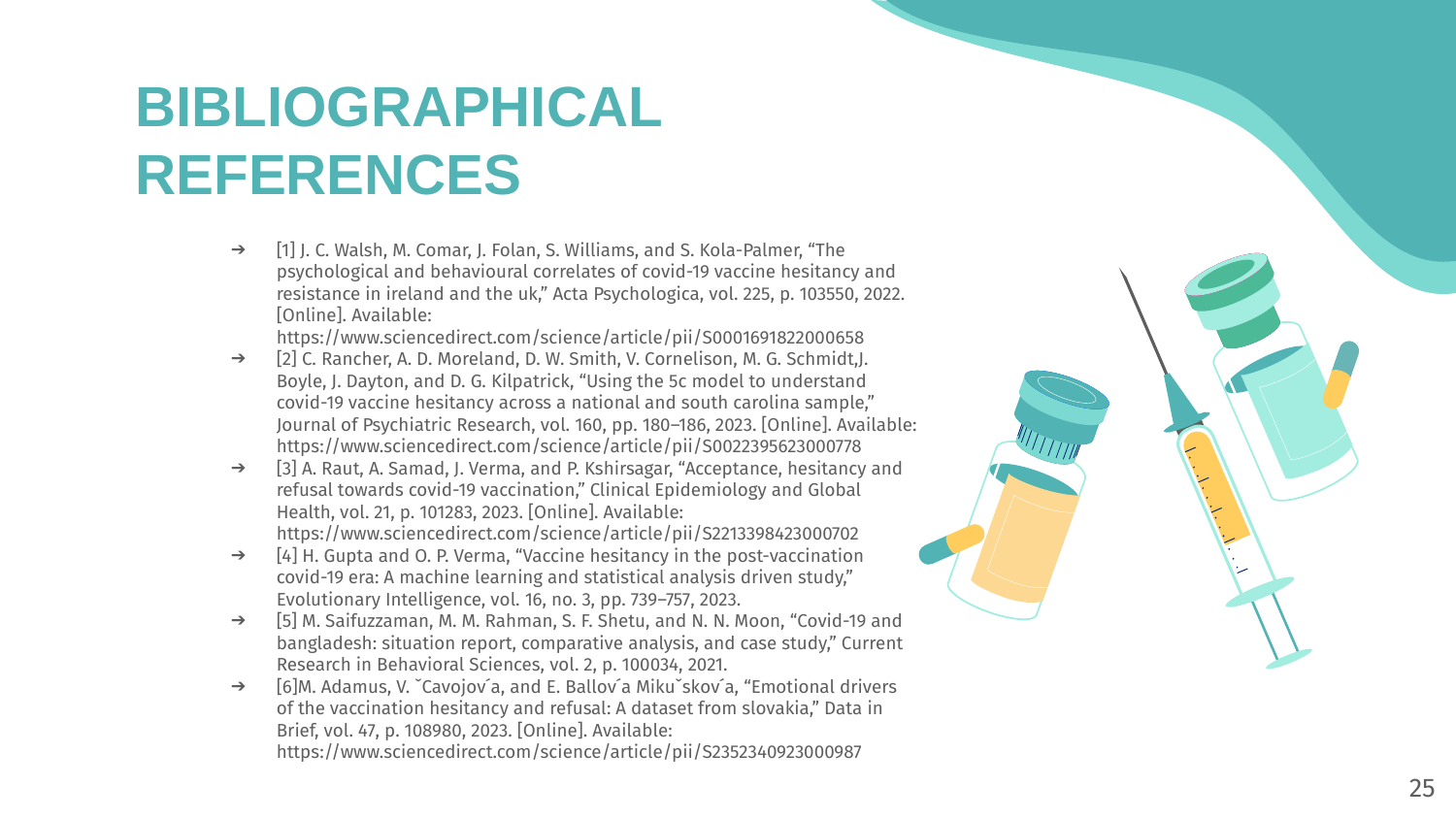

# BIBLIOGRAPHICAL REFERENCES
[1] J. C. Walsh, M. Comar, J. Folan, S. Williams, and S. Kola-Palmer, “The psychological and behavioural correlates of covid-19 vaccine hesitancy and resistance in ireland and the uk,” Acta Psychologica, vol. 225, p. 103550, 2022. [Online]. Available: https://www.sciencedirect.com/science/article/pii/S0001691822000658
[2] C. Rancher, A. D. Moreland, D. W. Smith, V. Cornelison, M. G. Schmidt,J. Boyle, J. Dayton, and D. G. Kilpatrick, “Using the 5c model to understand covid-19 vaccine hesitancy across a national and south carolina sample,” Journal of Psychiatric Research, vol. 160, pp. 180–186, 2023. [Online]. Available: https://www.sciencedirect.com/science/article/pii/S0022395623000778
[3] A. Raut, A. Samad, J. Verma, and P. Kshirsagar, “Acceptance, hesitancy and refusal towards covid-19 vaccination,” Clinical Epidemiology and Global Health, vol. 21, p. 101283, 2023. [Online]. Available: https://www.sciencedirect.com/science/article/pii/S2213398423000702
[4] H. Gupta and O. P. Verma, “Vaccine hesitancy in the post-vaccination covid-19 era: A machine learning and statistical analysis driven study,” Evolutionary Intelligence, vol. 16, no. 3, pp. 739–757, 2023.
[5] M. Saifuzzaman, M. M. Rahman, S. F. Shetu, and N. N. Moon, “Covid-19 and bangladesh: situation report, comparative analysis, and case study,” Current Research in Behavioral Sciences, vol. 2, p. 100034, 2021.
[6]M. Adamus, V. ˇCavojov ́a, and E. Ballov ́a Mikuˇskov ́a, “Emotional drivers of the vaccination hesitancy and refusal: A dataset from slovakia,” Data in Brief, vol. 47, p. 108980, 2023. [Online]. Available: https://www.sciencedirect.com/science/article/pii/S2352340923000987

25